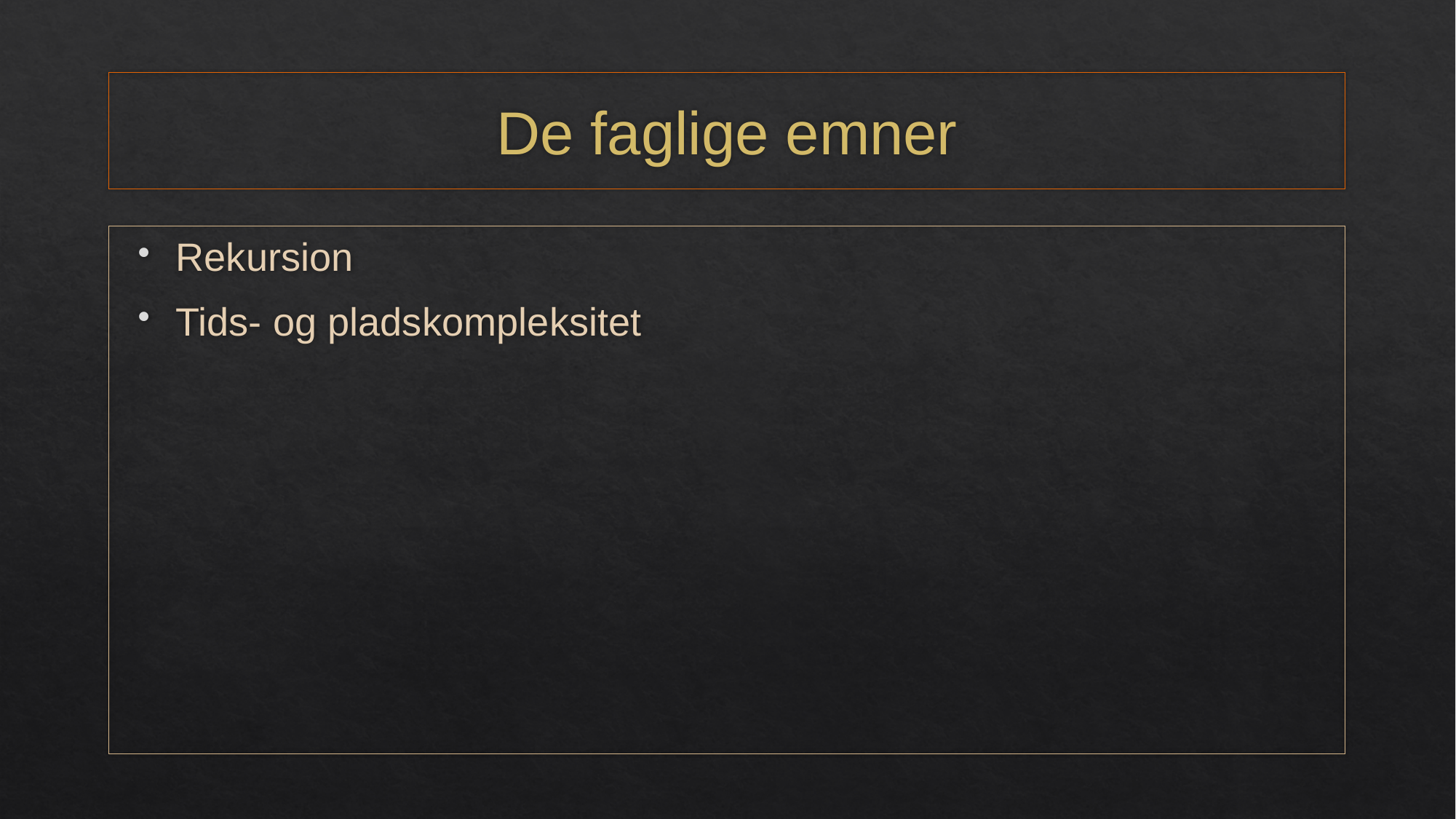

# De faglige emner
Rekursion
Tids- og pladskompleksitet